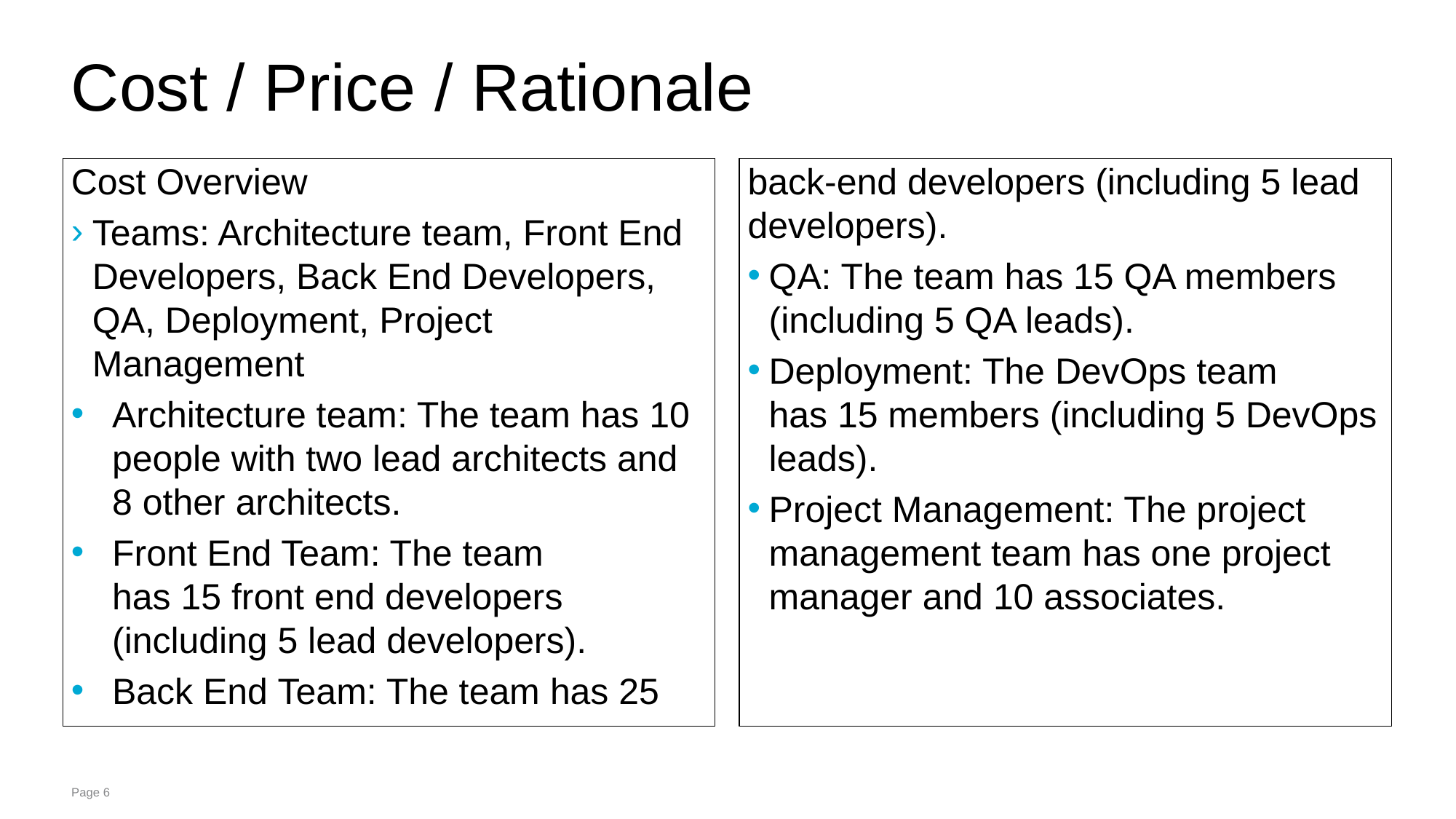

# Cost / Price / Rationale
Cost Overview
Teams: Architecture team, Front End Developers, Back End Developers, QA, Deployment, Project Management
Architecture team: The team has 10 people with two lead architects and 8 other architects.
Front End Team: The team has 15 front end developers (including 5 lead developers).
Back End Team: The team has 25

back-end developers (including 5 lead developers).
QA: The team has 15 QA members (including 5 QA leads).
Deployment: The DevOps team has 15 members (including 5 DevOps leads).
Project Management: The project management team has one project manager and 10 associates.